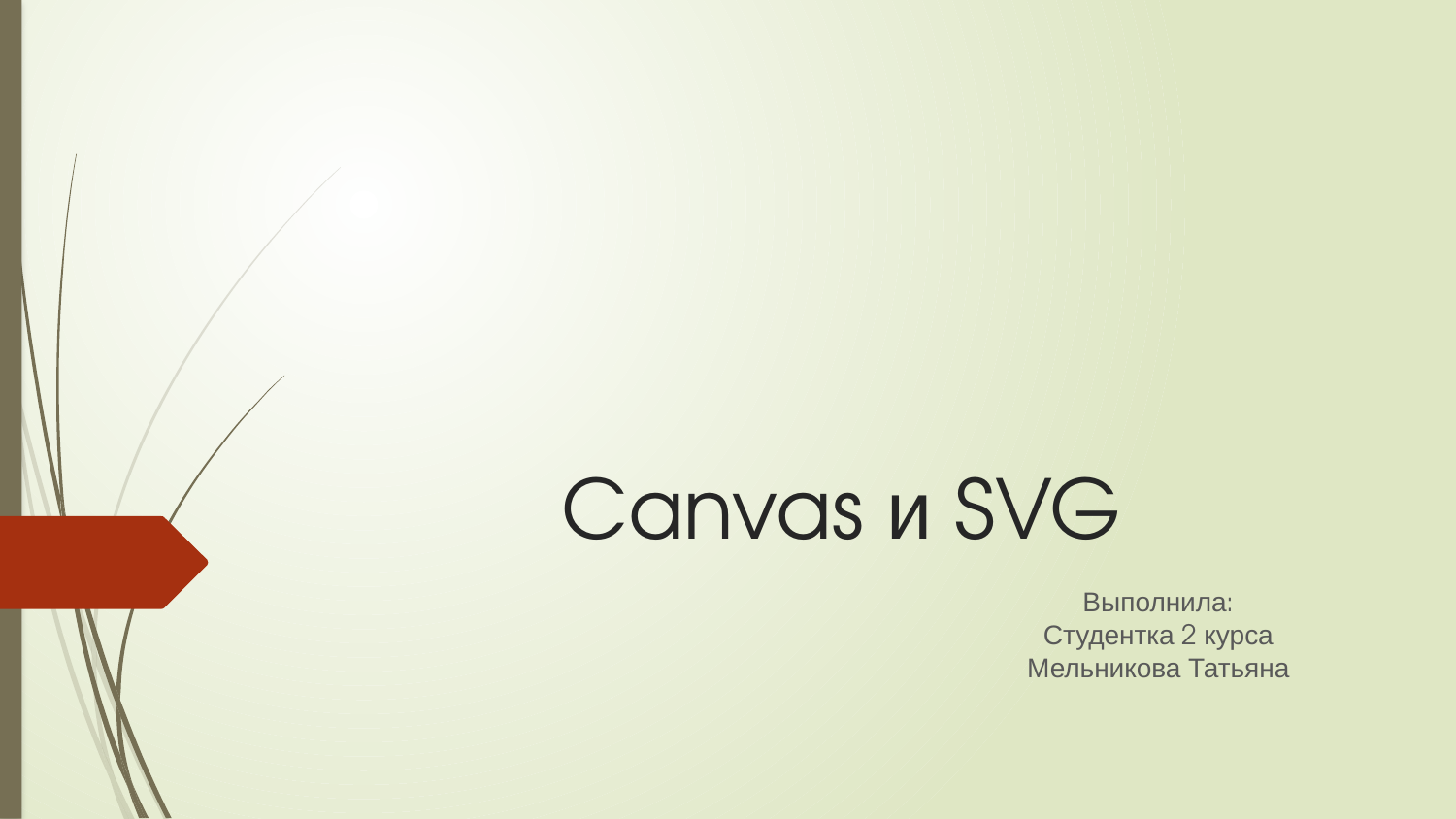

# Canvas и SVG
Выполнила:
Студентка 2 курса
Мельникова Татьяна